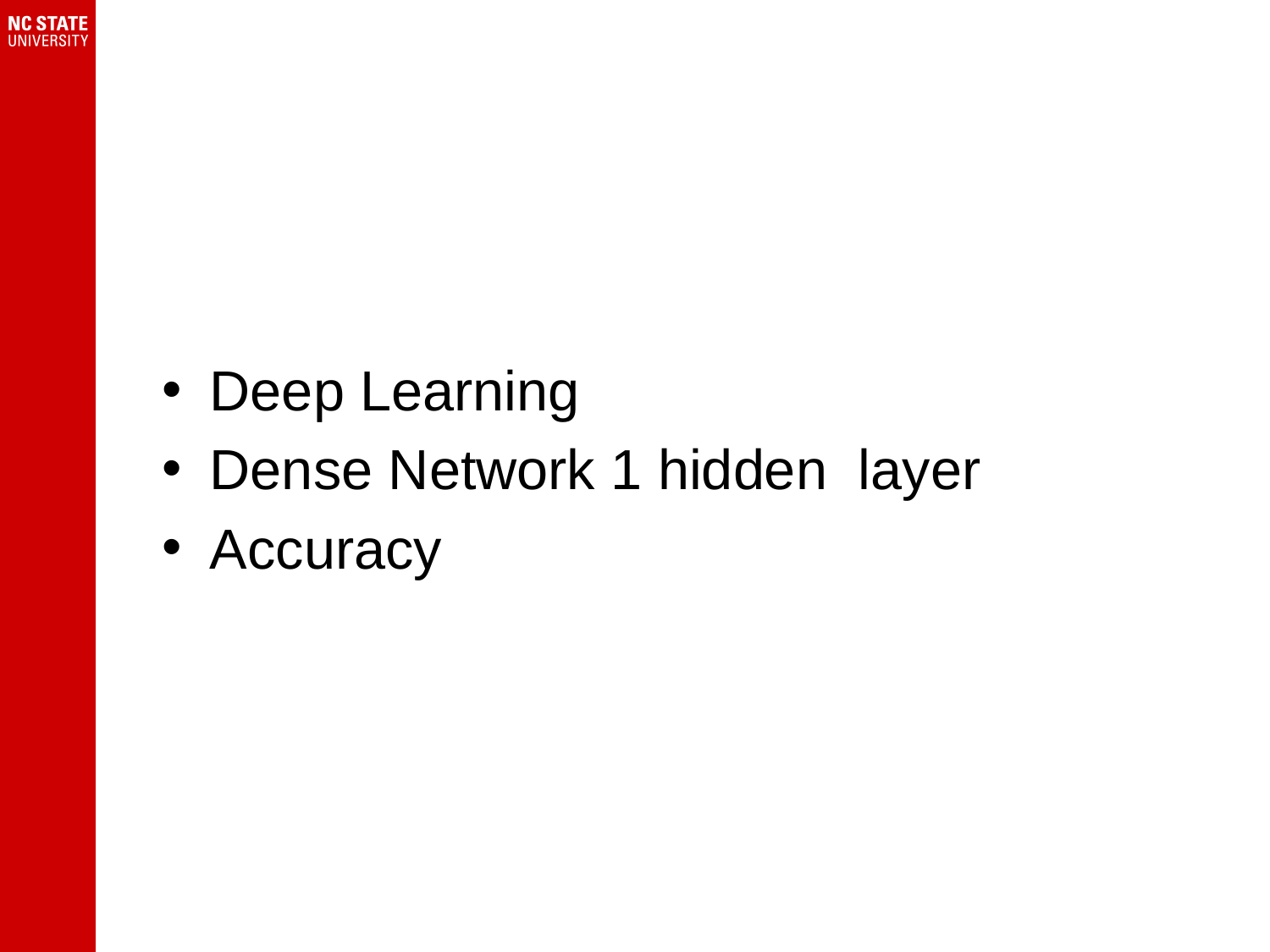

#
Deep Learning
Dense Network 1 hidden  layer
Accuracy